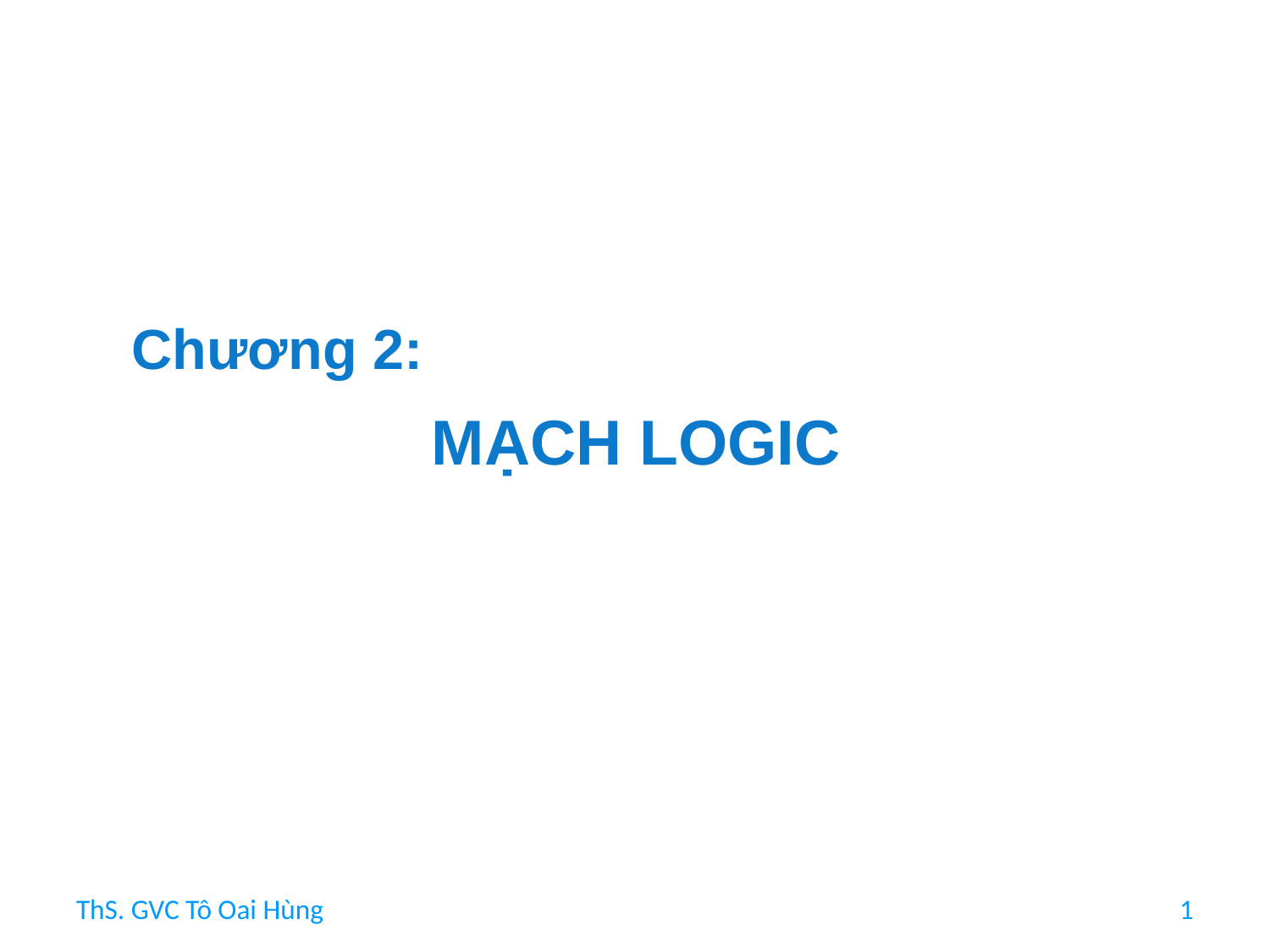

Chương 2:
MẠCH LOGIC
ThS. GVC Tô Oai Hùng
1